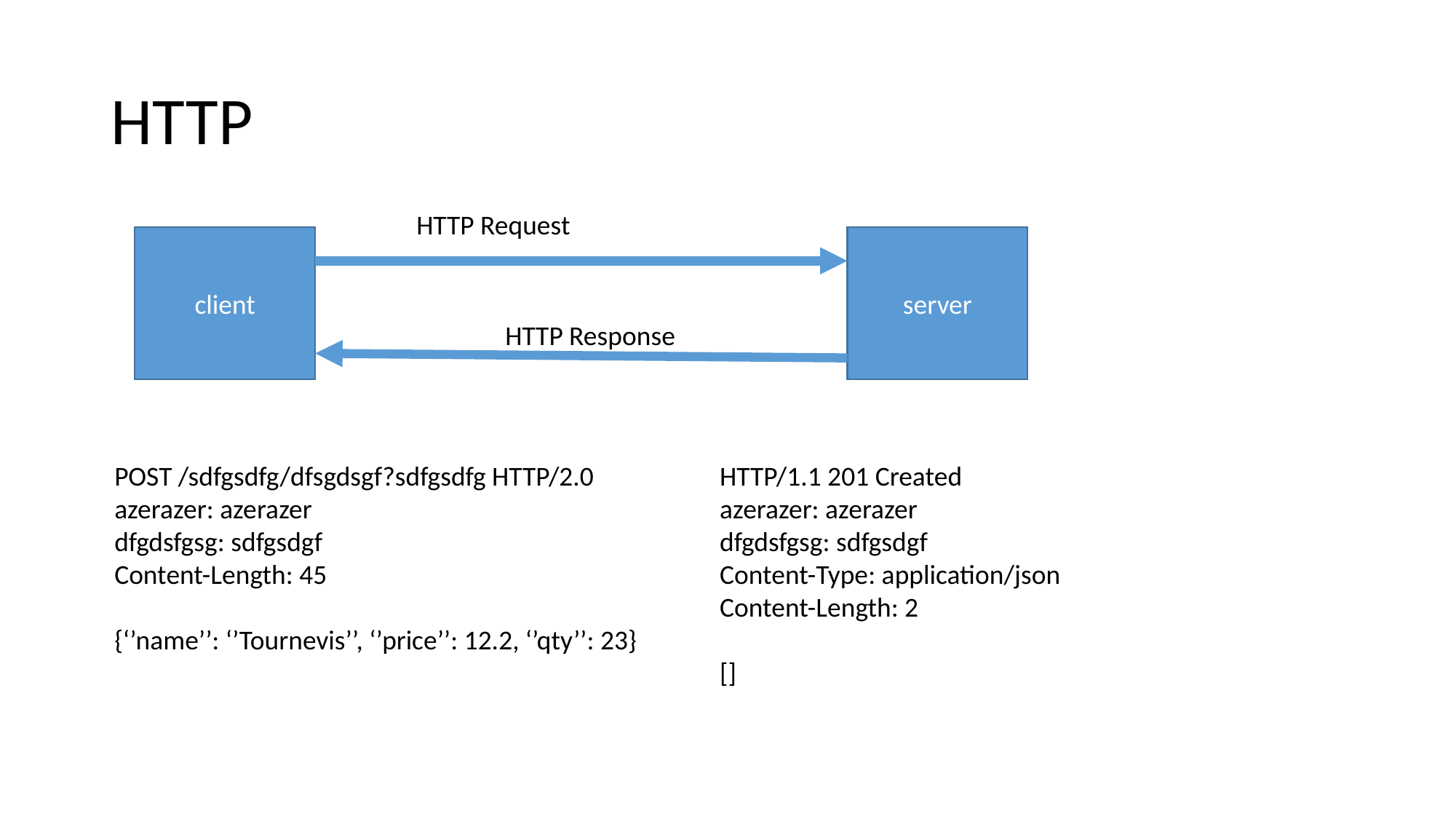

# HTTP
HTTP Request
client
server
HTTP Response
POST /sdfgsdfg/dfsgdsgf?sdfgsdfg HTTP/2.0
azerazer: azerazer
dfgdsfgsg: sdfgsdgf
Content-Length: 45

{‘’name’’: ‘’Tournevis’’, ‘’price’’: 12.2, ‘’qty’’: 23}
HTTP/1.1 201 Created
azerazer: azerazer
dfgdsfgsg: sdfgsdgf
Content-Type: application/json
Content-Length: 2

[]